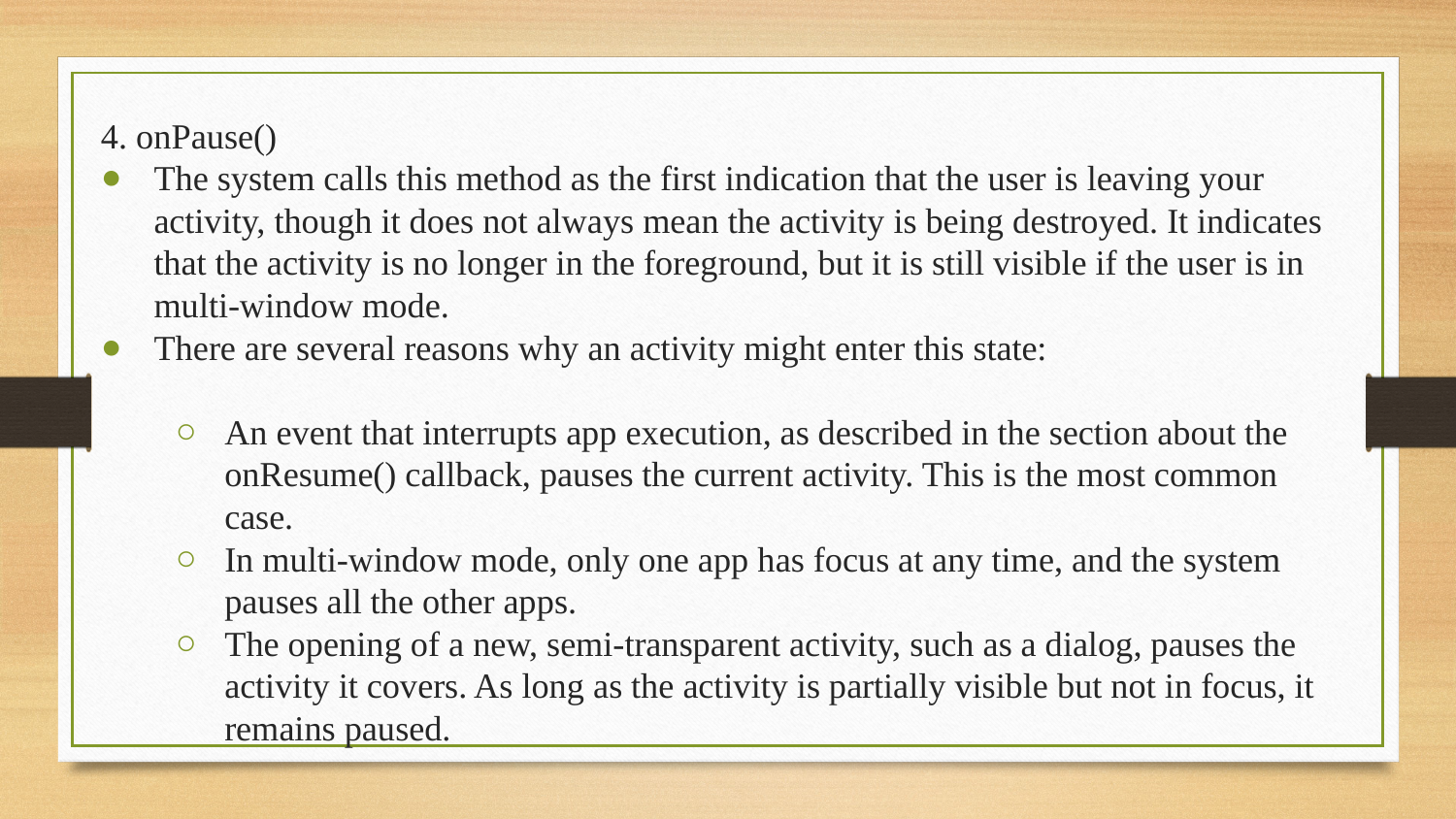

4. onPause()
The system calls this method as the first indication that the user is leaving your activity, though it does not always mean the activity is being destroyed. It indicates that the activity is no longer in the foreground, but it is still visible if the user is in multi-window mode.
There are several reasons why an activity might enter this state:

An event that interrupts app execution, as described in the section about the onResume() callback, pauses the current activity. This is the most common case.
In multi-window mode, only one app has focus at any time, and the system pauses all the other apps.
The opening of a new, semi-transparent activity, such as a dialog, pauses the activity it covers. As long as the activity is partially visible but not in focus, it remains paused.